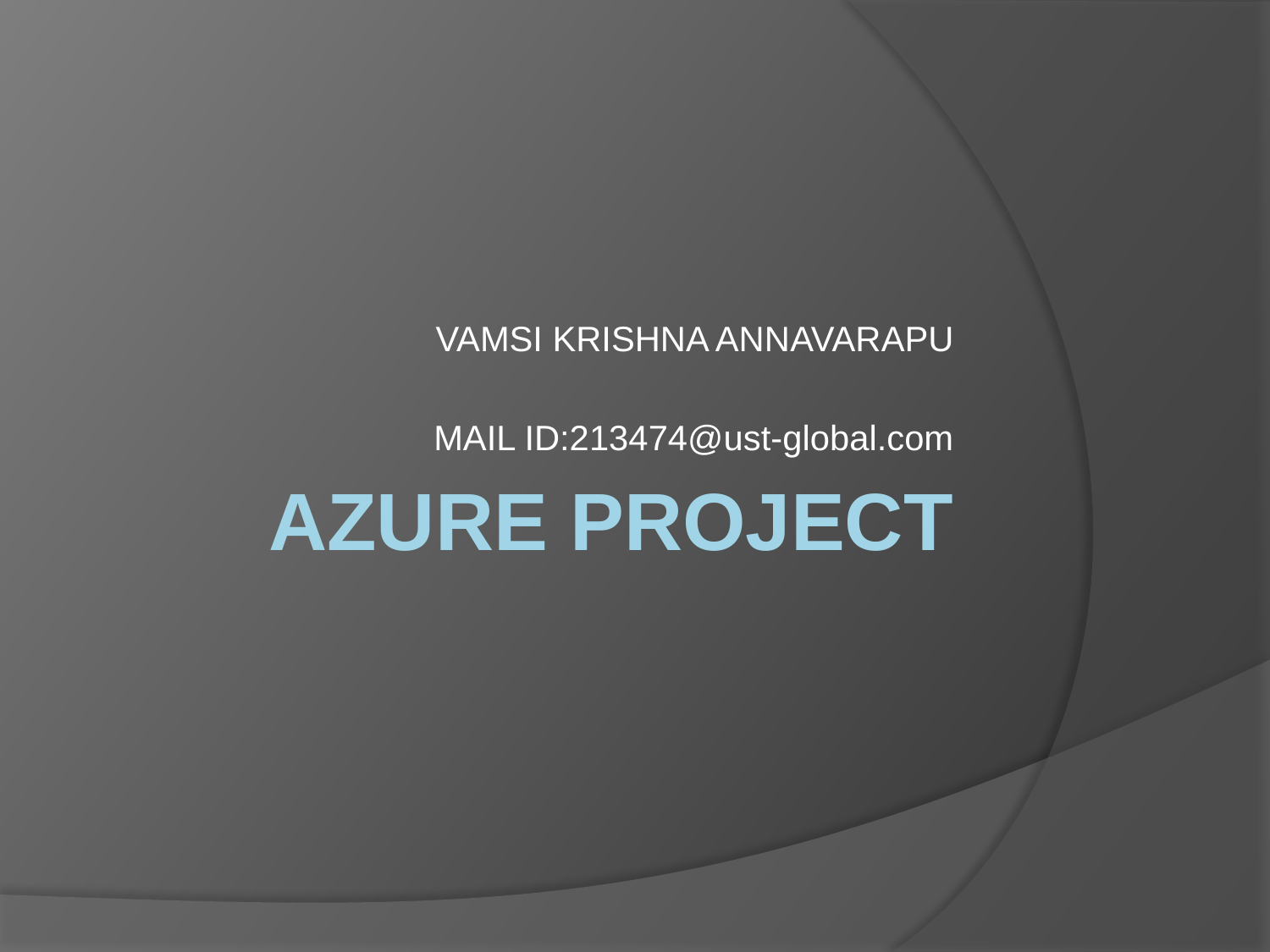

VAMSI KRISHNA ANNAVARAPU

MAIL ID:213474@ust-global.com
# AZURE PROJECT